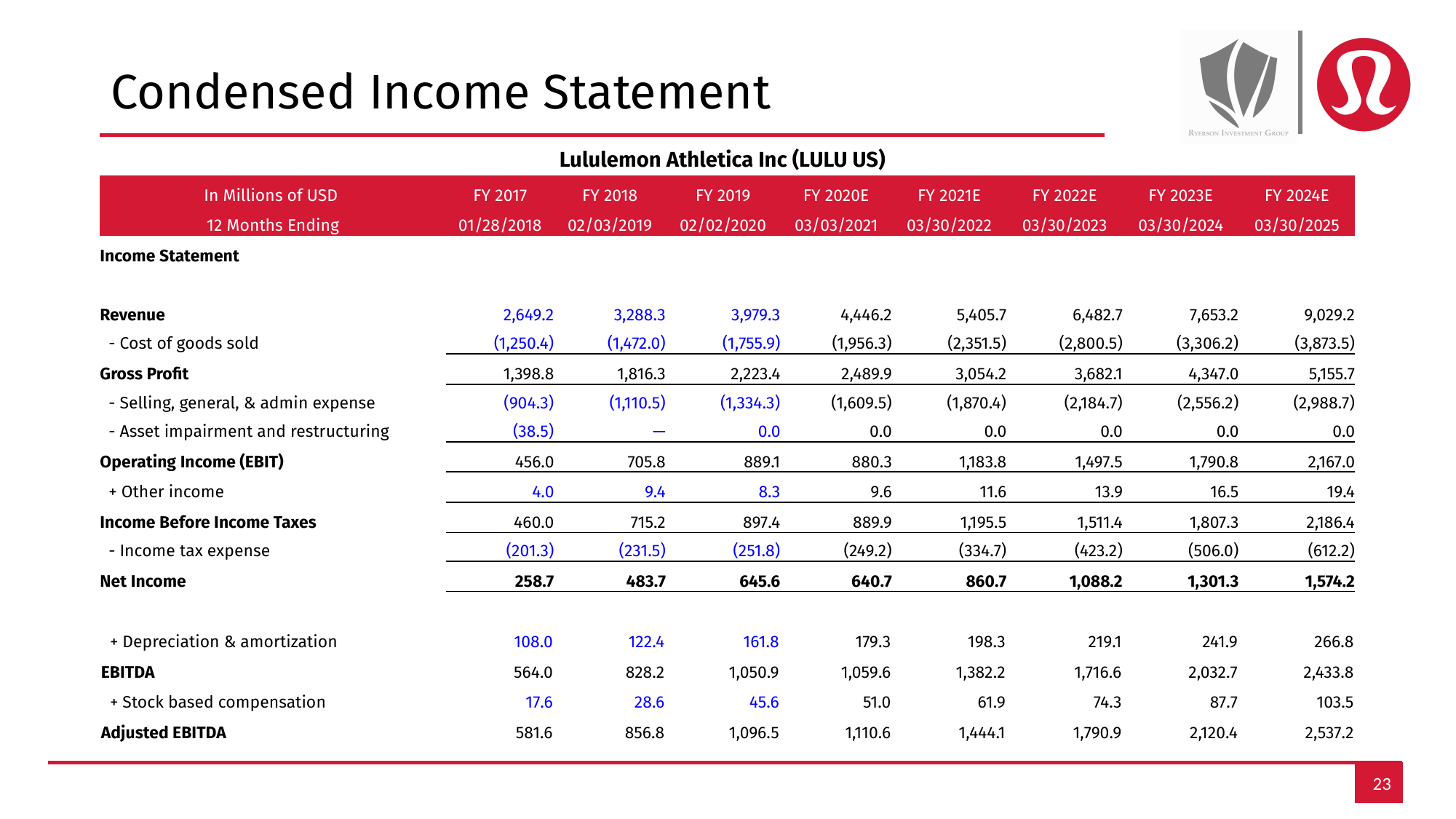

# Condensed Income Statement
| Lululemon Athletica Inc (LULU US) |  |  |  |  |  |  |  |  |
| --- | --- | --- | --- | --- | --- | --- | --- | --- |
| In Millions of USD | FY 2017 | FY 2018 | FY 2019 | FY 2020E | FY 2021E | FY 2022E | FY 2023E | FY 2024E |
| 12 Months Ending | 01/28/2018 | 02/03/2019 | 02/02/2020 | 03/03/2021 | 03/30/2022 | 03/30/2023 | 03/30/2024 | 03/30/2025 |
| Income Statement |  |  |  |  |  |  |  |  |
|  |  |  |  |  |  |  |  |  |
| Revenue | 2,649.2 | 3,288.3 | 3,979.3 | 4,446.2 | 5,405.7 | 6,482.7 | 7,653.2 | 9,029.2 |
| - Cost of goods sold | (1,250.4) | (1,472.0) | (1,755.9) | (1,956.3) | (2,351.5) | (2,800.5) | (3,306.2) | (3,873.5) |
| Gross Profit | 1,398.8 | 1,816.3 | 2,223.4 | 2,489.9 | 3,054.2 | 3,682.1 | 4,347.0 | 5,155.7 |
| - Selling, general, & admin expense | (904.3) | (1,110.5) | (1,334.3) | (1,609.5) | (1,870.4) | (2,184.7) | (2,556.2) | (2,988.7) |
| - Asset impairment and restructuring | (38.5) | — | 0.0 | 0.0 | 0.0 | 0.0 | 0.0 | 0.0 |
| Operating Income (EBIT) | 456.0 | 705.8 | 889.1 | 880.3 | 1,183.8 | 1,497.5 | 1,790.8 | 2,167.0 |
| + Other income | 4.0 | 9.4 | 8.3 | 9.6 | 11.6 | 13.9 | 16.5 | 19.4 |
| Income Before Income Taxes | 460.0 | 715.2 | 897.4 | 889.9 | 1,195.5 | 1,511.4 | 1,807.3 | 2,186.4 |
| - Income tax expense | (201.3) | (231.5) | (251.8) | (249.2) | (334.7) | (423.2) | (506.0) | (612.2) |
| Net Income | 258.7 | 483.7 | 645.6 | 640.7 | 860.7 | 1,088.2 | 1,301.3 | 1,574.2 |
|  |  |  |  |  |  |  |  |  |
| + Depreciation & amortization | 108.0 | 122.4 | 161.8 | 179.3 | 198.3 | 219.1 | 241.9 | 266.8 |
| EBITDA | 564.0 | 828.2 | 1,050.9 | 1,059.6 | 1,382.2 | 1,716.6 | 2,032.7 | 2,433.8 |
| + Stock based compensation | 17.6 | 28.6 | 45.6 | 51.0 | 61.9 | 74.3 | 87.7 | 103.5 |
| Adjusted EBITDA | 581.6 | 856.8 | 1,096.5 | 1,110.6 | 1,444.1 | 1,790.9 | 2,120.4 | 2,537.2 |